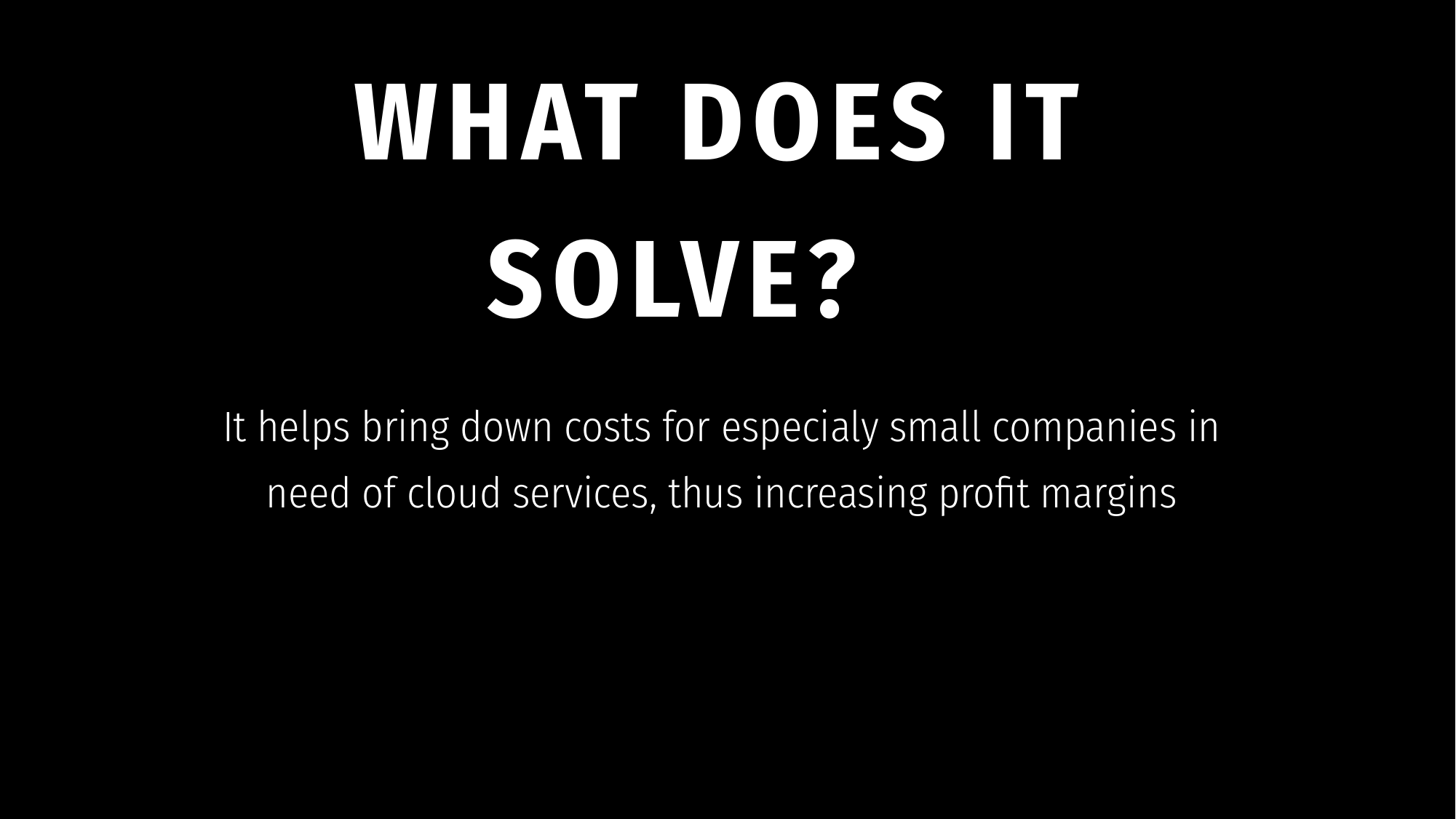

# What does it solve?

It helps bring down costs for especialy small companies in need of cloud services, thus increasing profit margins